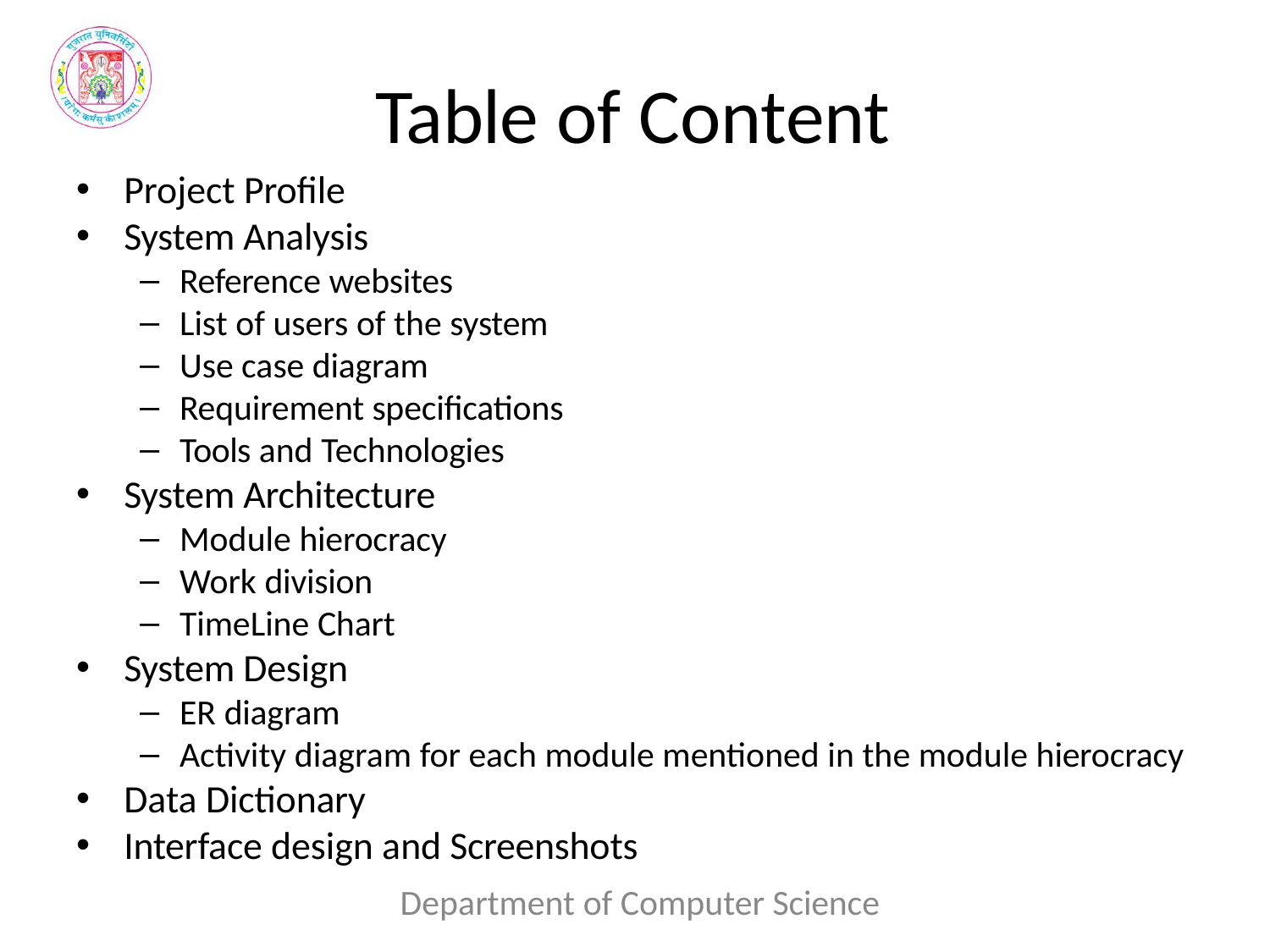

# Table of Content
Project Profile
System Analysis
Reference websites
List of users of the system
Use case diagram
Requirement specifications
Tools and Technologies
System Architecture
Module hierocracy
Work division
TimeLine Chart
System Design
ER diagram
Activity diagram for each module mentioned in the module hierocracy
Data Dictionary
Interface design and Screenshots
Department of Computer Science